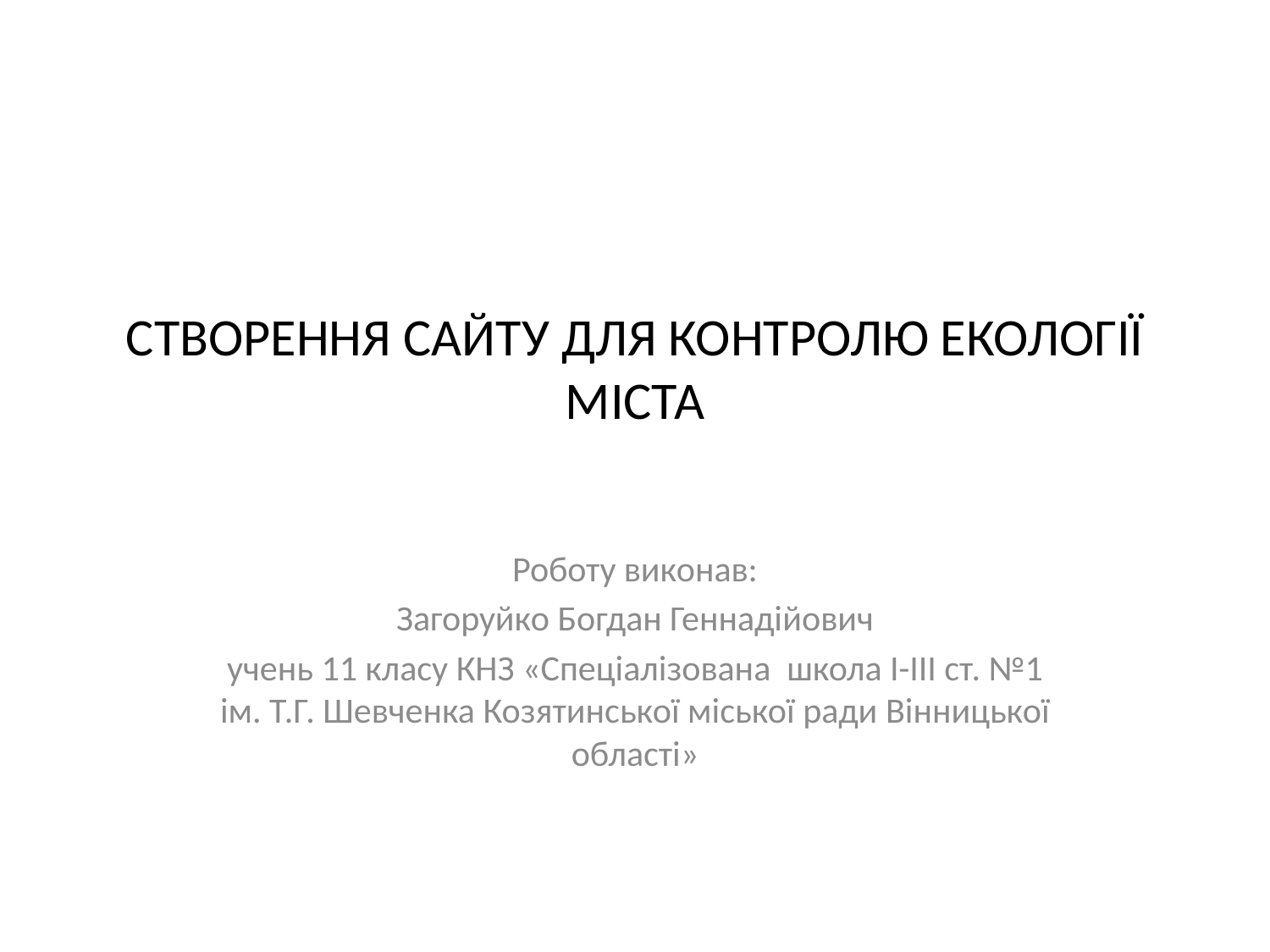

# Створення сайту для контролю екології міста
Роботу виконав:
Загоруйко Богдан Геннадійович
учень 11 класу КНЗ «Спеціалізована  школа І-ІІІ ст. №1 ім. Т.Г. Шевченка Козятинської міської ради Вінницької області»